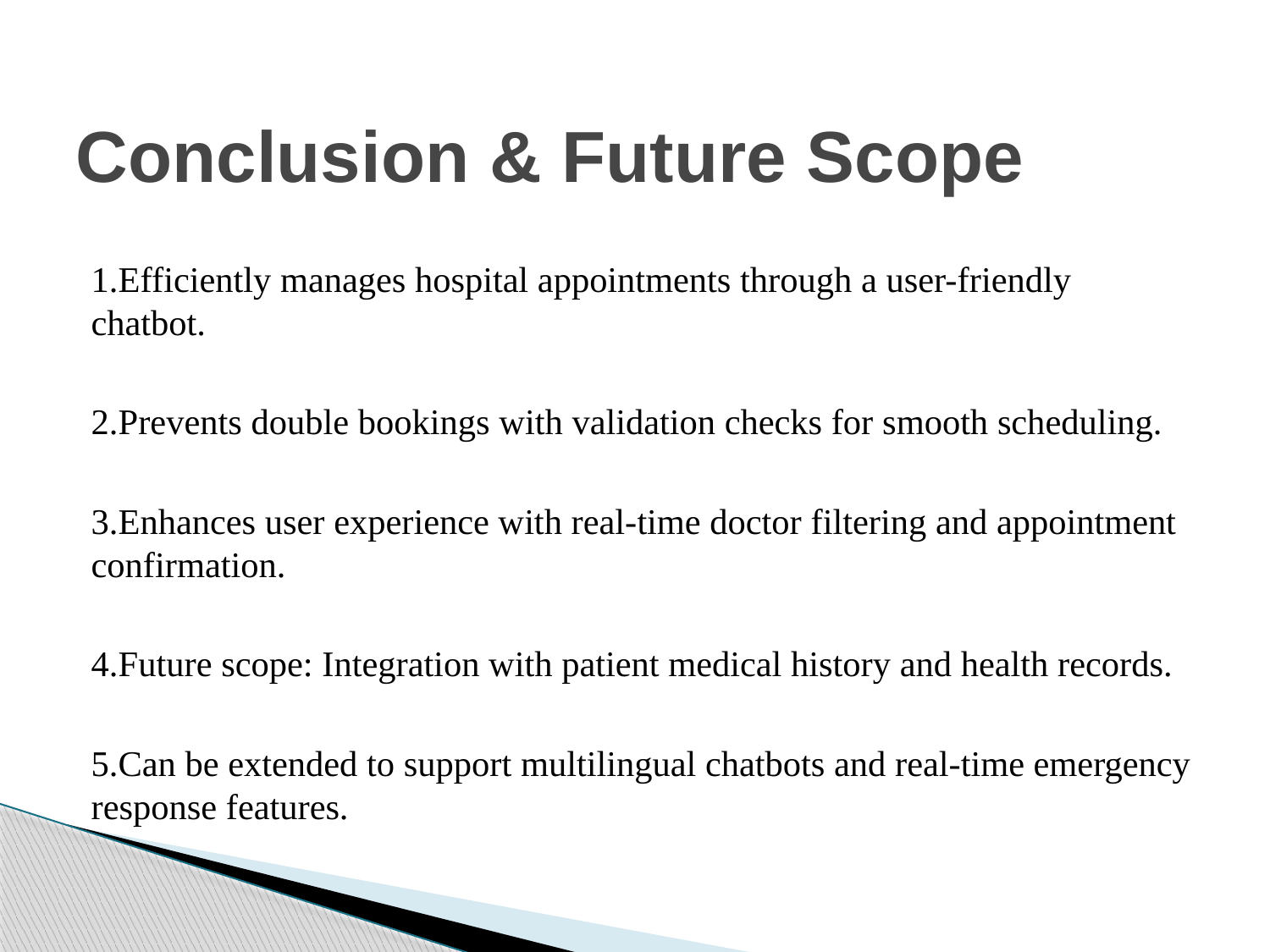

# Conclusion & Future Scope
1.Efficiently manages hospital appointments through a user-friendly chatbot.

2.Prevents double bookings with validation checks for smooth scheduling.

3.Enhances user experience with real-time doctor filtering and appointment confirmation.

4.Future scope: Integration with patient medical history and health records.

5.Can be extended to support multilingual chatbots and real-time emergency response features.